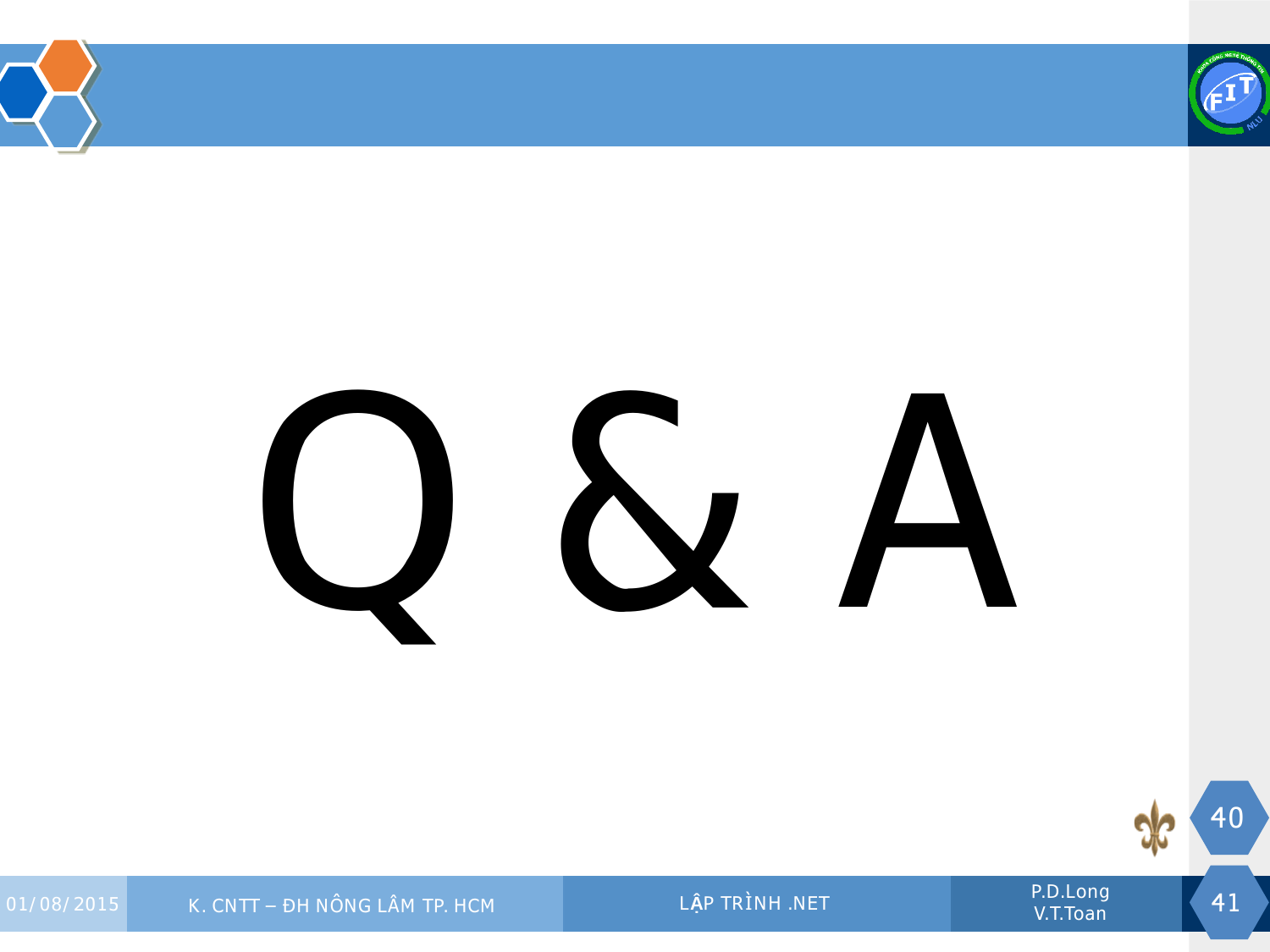

#
Q & A
40
01/08/2015
K. CNTT – ĐH NÔNG LÂM TP. HCM